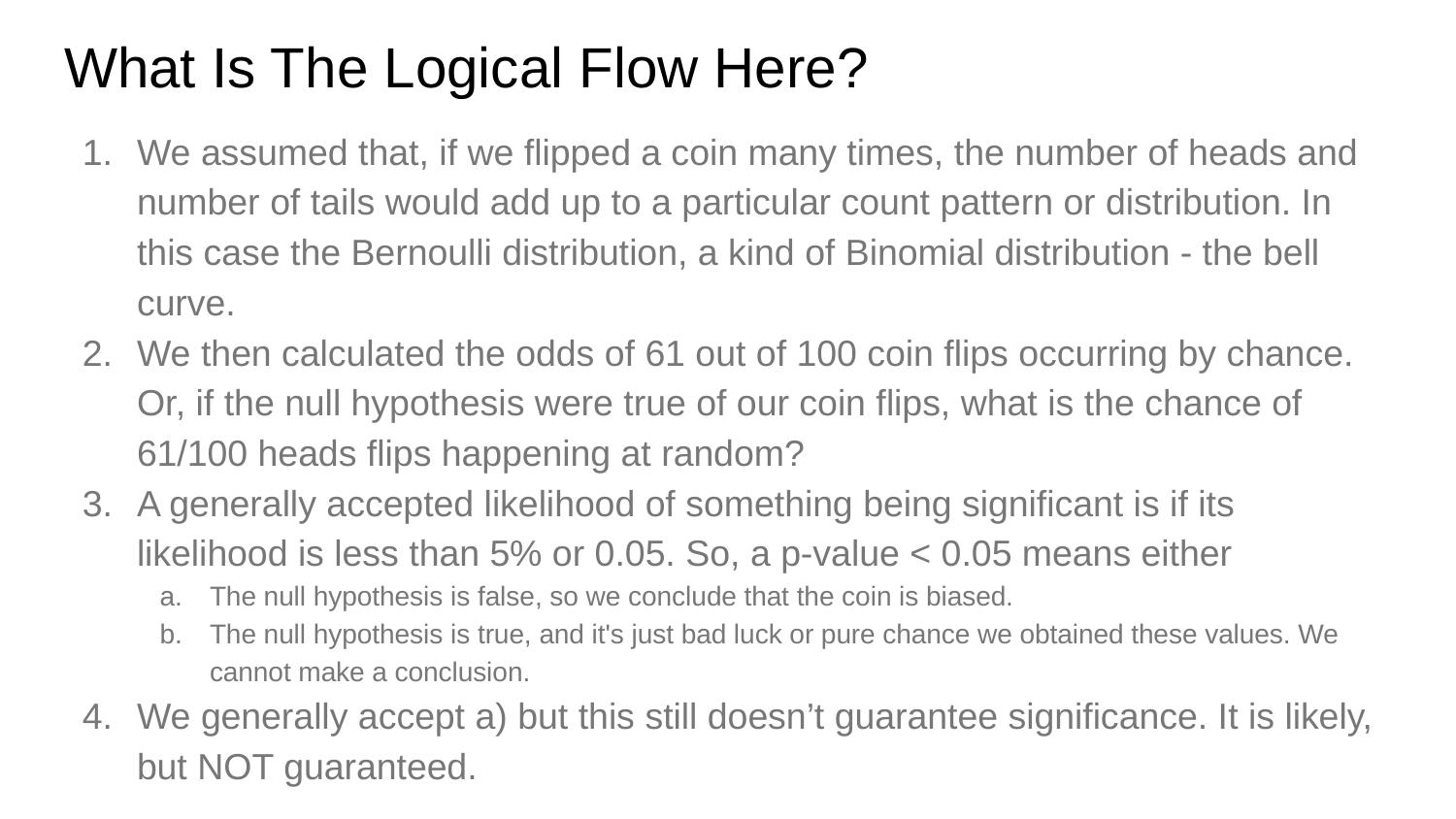

# What Is The Logical Flow Here?
We assumed that, if we flipped a coin many times, the number of heads and number of tails would add up to a particular count pattern or distribution. In this case the Bernoulli distribution, a kind of Binomial distribution - the bell curve.
We then calculated the odds of 61 out of 100 coin flips occurring by chance. Or, if the null hypothesis were true of our coin flips, what is the chance of 61/100 heads flips happening at random?
A generally accepted likelihood of something being significant is if its likelihood is less than 5% or 0.05. So, a p-value < 0.05 means either
The null hypothesis is false, so we conclude that the coin is biased.
The null hypothesis is true, and it's just bad luck or pure chance we obtained these values. We cannot make a conclusion.
We generally accept a) but this still doesn’t guarantee significance. It is likely, but NOT guaranteed.